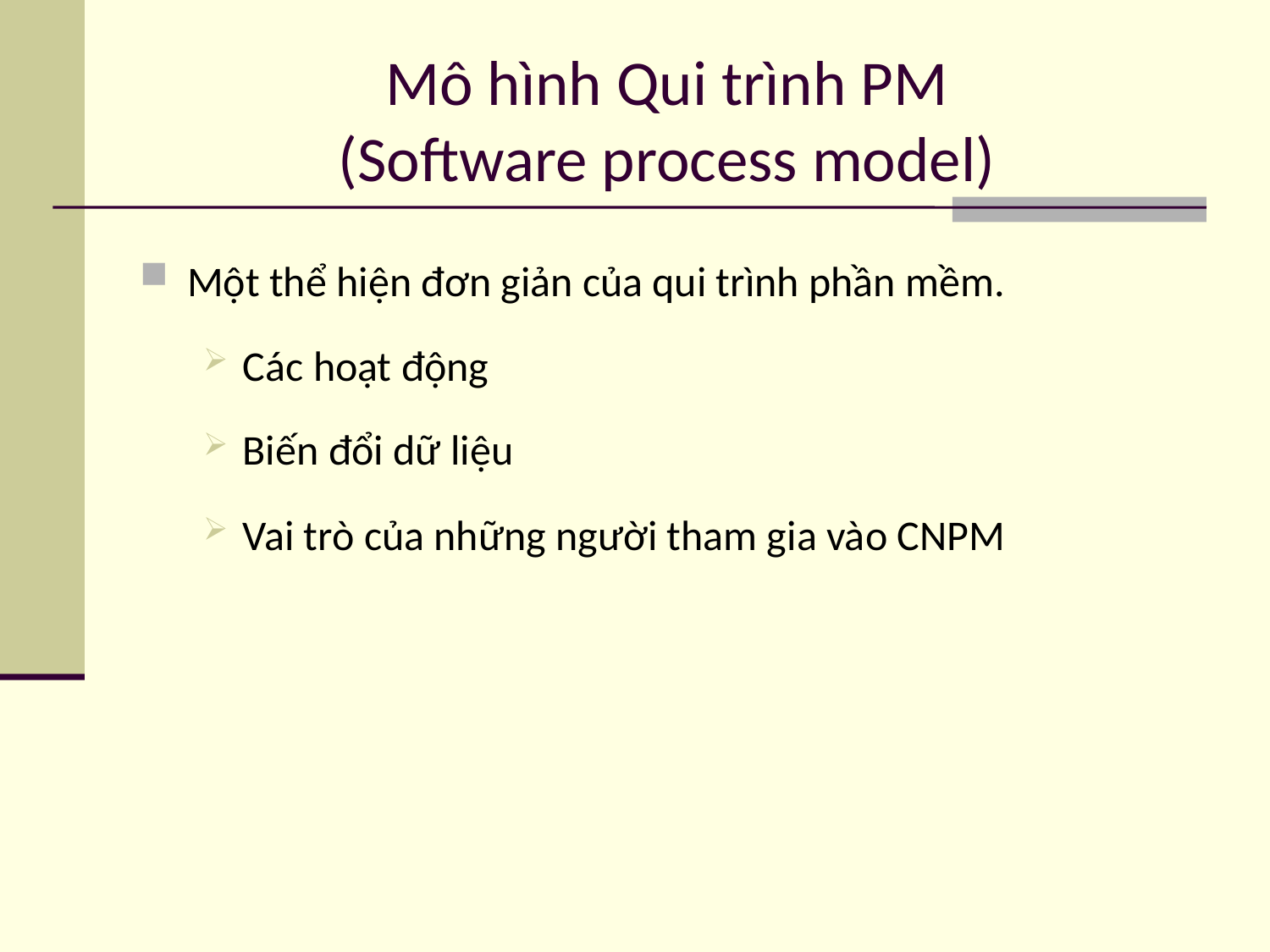

# Mô hình Qui trình PM (Software process model)
Một thể hiện đơn giản của qui trình phần mềm.
Các hoạt động
Biến đổi dữ liệu
Vai trò của những người tham gia vào CNPM